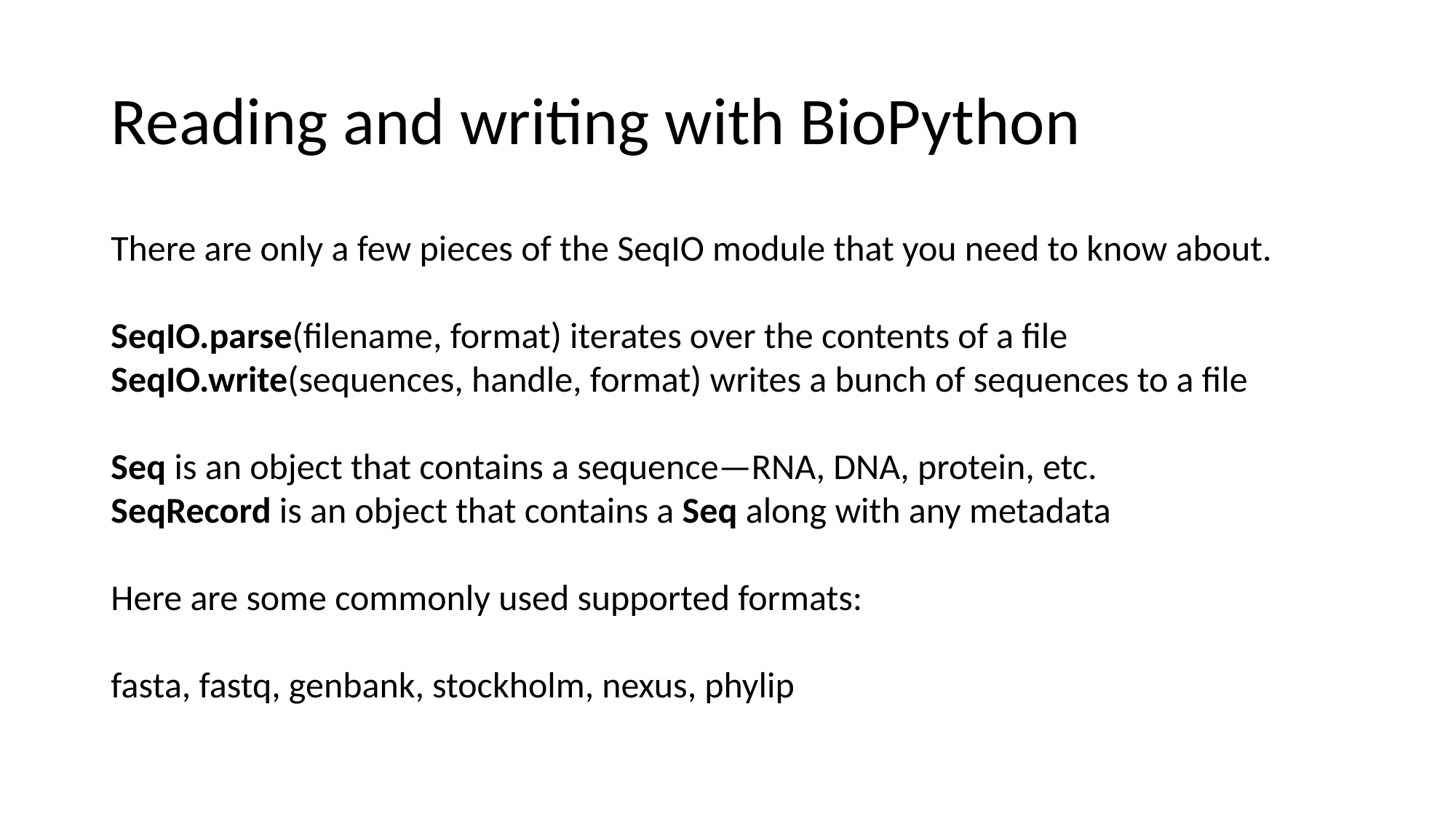

# Reading and writing with BioPython
There are only a few pieces of the SeqIO module that you need to know about.

SeqIO.parse(filename, format) iterates over the contents of a file
SeqIO.write(sequences, handle, format) writes a bunch of sequences to a file

Seq is an object that contains a sequence—RNA, DNA, protein, etc.
SeqRecord is an object that contains a Seq along with any metadata

Here are some commonly used supported formats:

fasta, fastq, genbank, stockholm, nexus, phylip